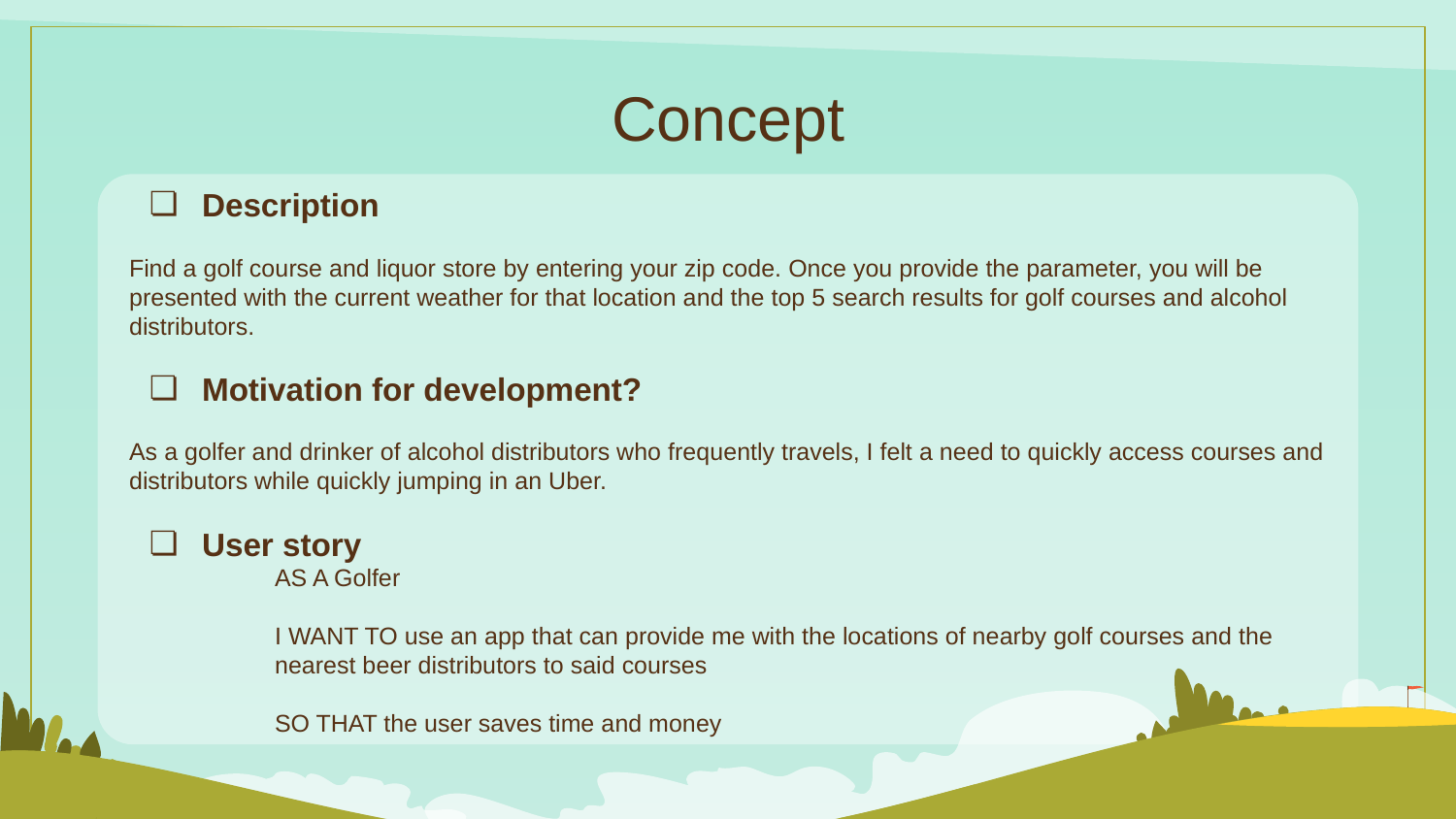

# Concept
Description

Find a golf course and liquor store by entering your zip code. Once you provide the parameter, you will be presented with the current weather for that location and the top 5 search results for golf courses and alcohol distributors.

Motivation for development?

As a golfer and drinker of alcohol distributors who frequently travels, I felt a need to quickly access courses and distributors while quickly jumping in an Uber.

User story
AS A Golfer

I WANT TO use an app that can provide me with the locations of nearby golf courses and the nearest beer distributors to said courses

SO THAT the user saves time and money